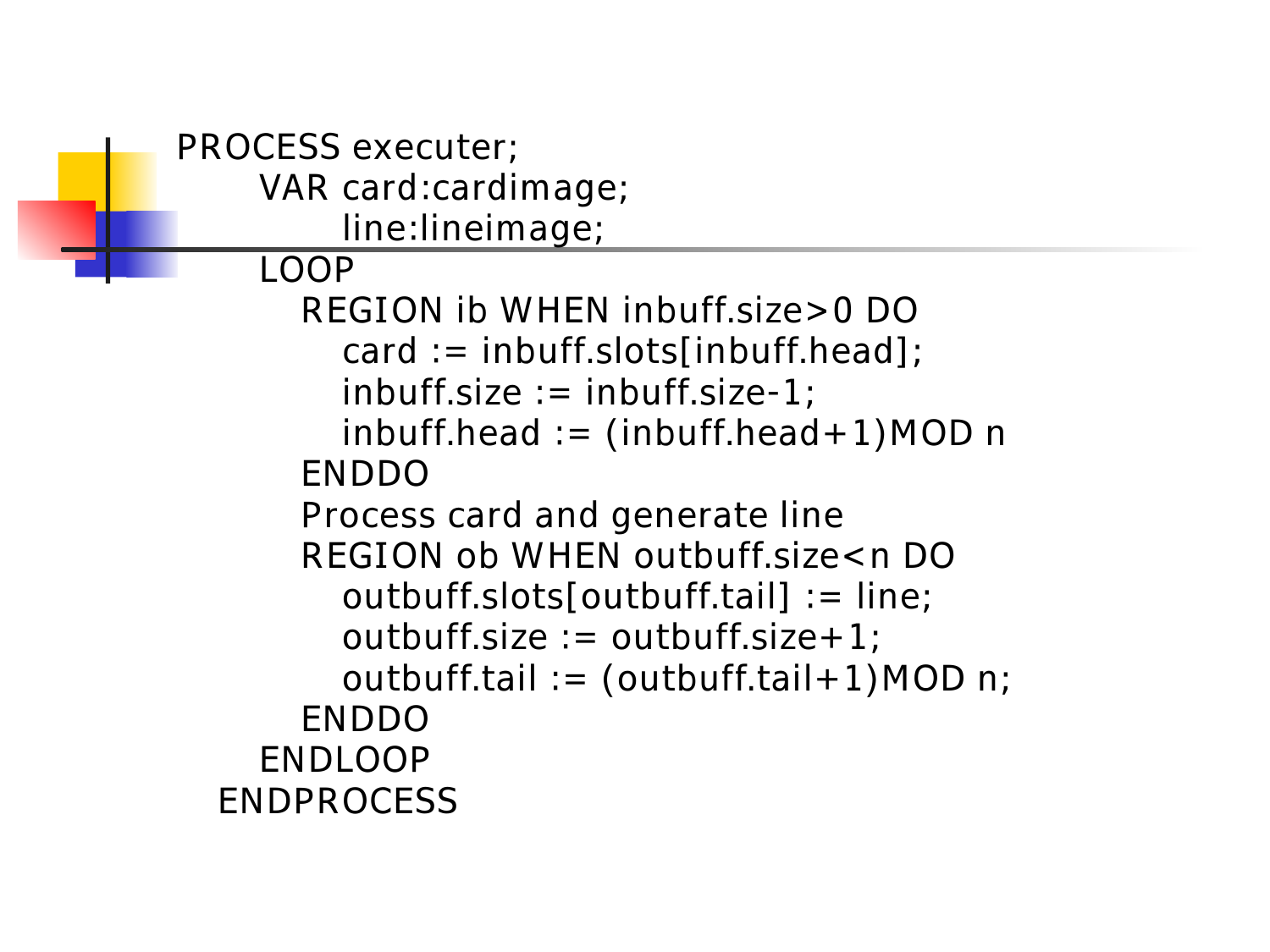

PROCESS executer;
        VAR card:cardimage;
                line:lineimage;
        LOOP
            REGION ib WHEN inbuff.size>0 DO
                card := inbuff.slots[inbuff.head];
                inbuff.size := inbuff.size-1;
                inbuff.head := (inbuff.head+1)MOD n
            ENDDO
            Process card and generate line
            REGION ob WHEN outbuff.size<n DO
                outbuff.slots[outbuff.tail] := line;
                outbuff.size := outbuff.size+1;
                outbuff.tail := (outbuff.tail+1)MOD n;
            ENDDO
        ENDLOOP
    ENDPROCESS